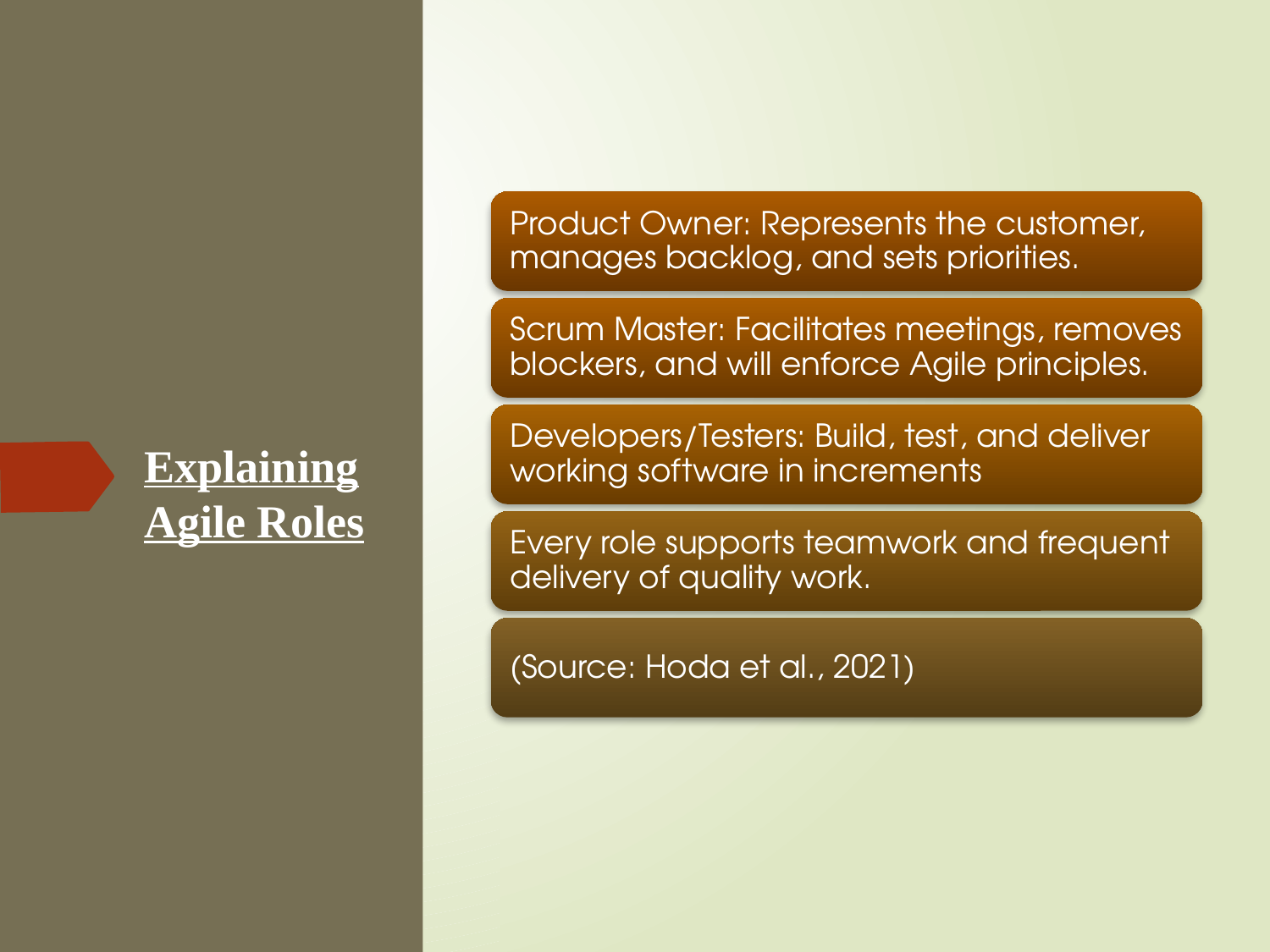

Product Owner: Represents the customer, manages backlog, and sets priorities.
Scrum Master: Facilitates meetings, removes blockers, and will enforce Agile principles.
Developers/Testers: Build, test, and deliver working software in increments
Every role supports teamwork and frequent delivery of quality work.
(Source: Hoda et al., 2021)
# Explaining Agile Roles